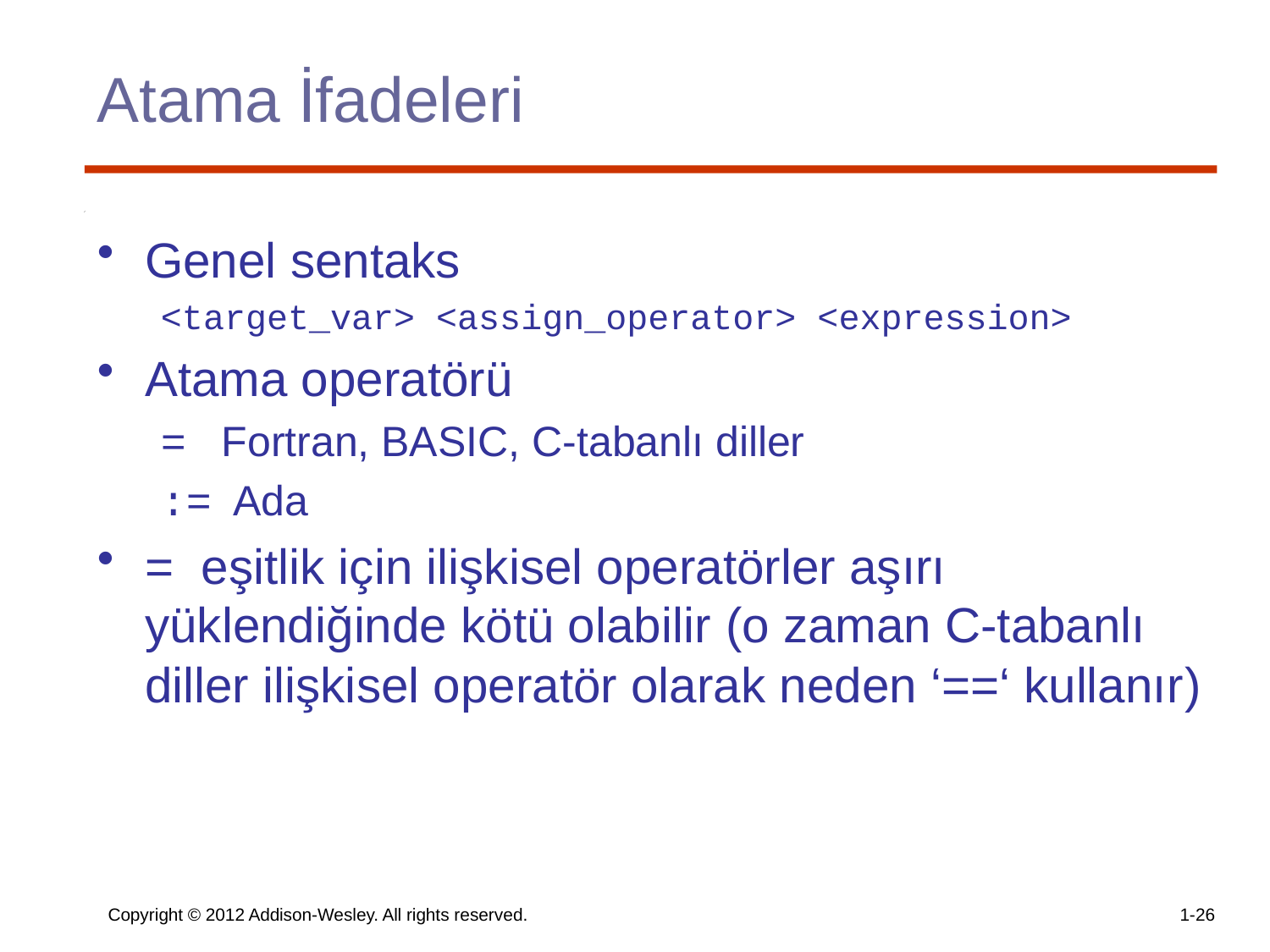

# Atama İfadeleri
Genel sentaks
<target_var> <assign_operator> <expression>
Atama operatörü
=   Fortran, BASIC, C-tabanlı diller
:=  Ada
=  eşitlik için ilişkisel operatörler aşırı yüklendiğinde kötü olabilir (o zaman C-tabanlı diller ilişkisel operatör olarak neden ‘==‘ kullanır)
Copyright © 2012 Addison-Wesley. All rights reserved.
1-26